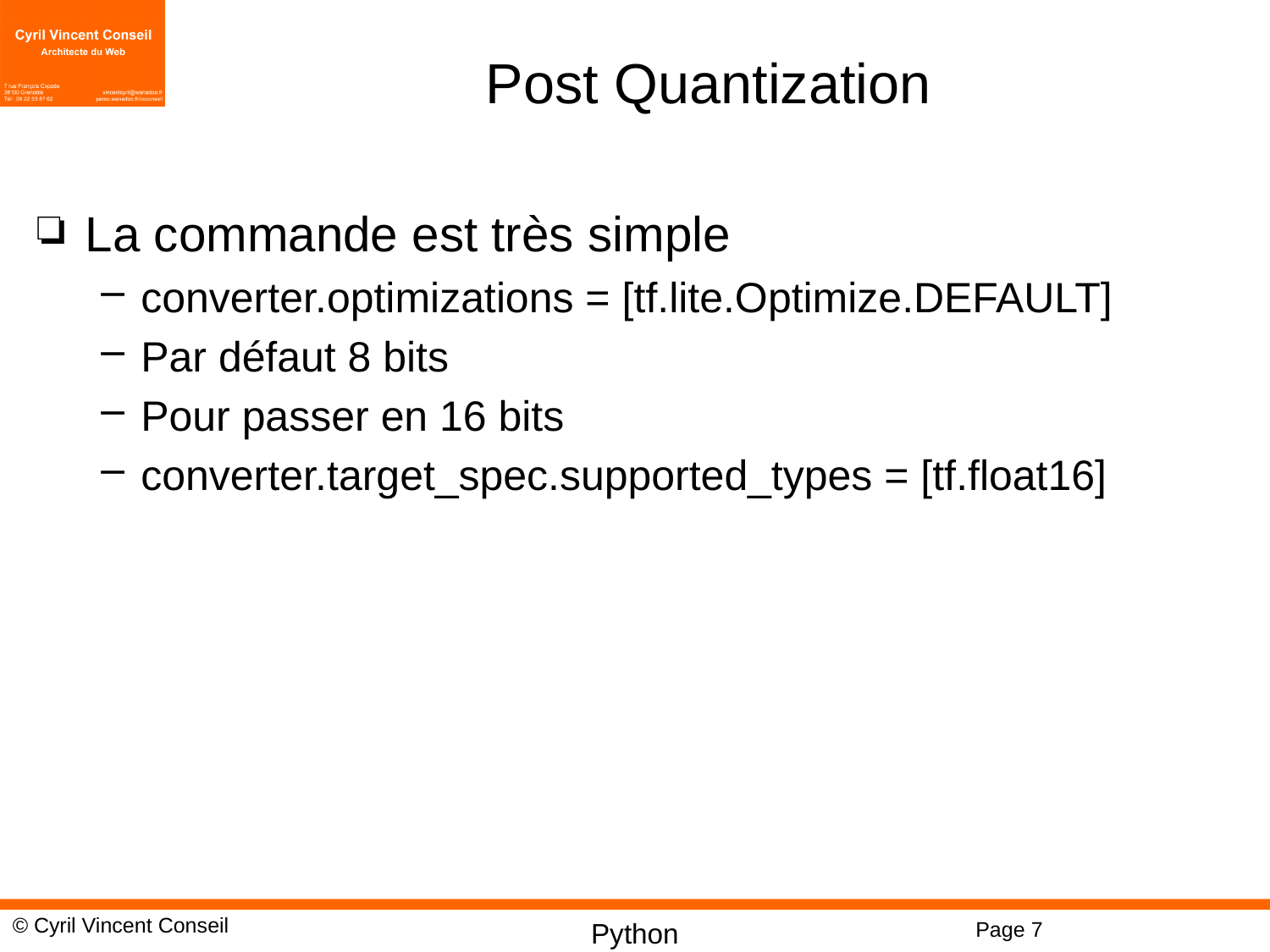

# Post Quantization
La commande est très simple
converter.optimizations = [tf.lite.Optimize.DEFAULT]
Par défaut 8 bits
Pour passer en 16 bits
converter.target_spec.supported_types = [tf.float16]